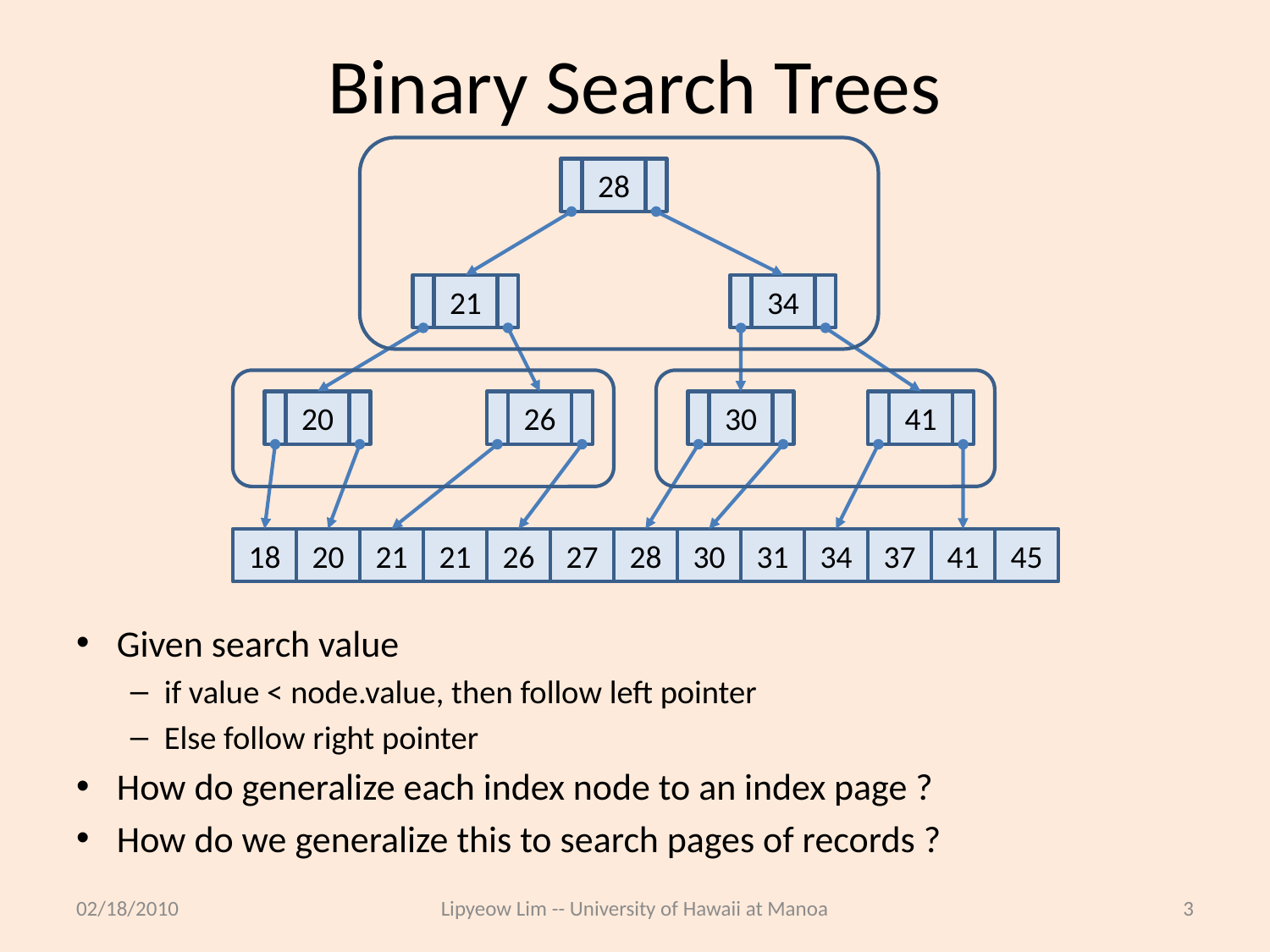

# Binary Search Trees

28

21

34

20

26

30

41

18
20
21
21
26
27
28
30
31
34
37
41
45

Given search value
if value < node.value, then follow left pointer
Else follow right pointer
How do generalize each index node to an index page ?
How do we generalize this to search pages of records ?
02/18/2010
Lipyeow Lim -- University of Hawaii at Manoa
3